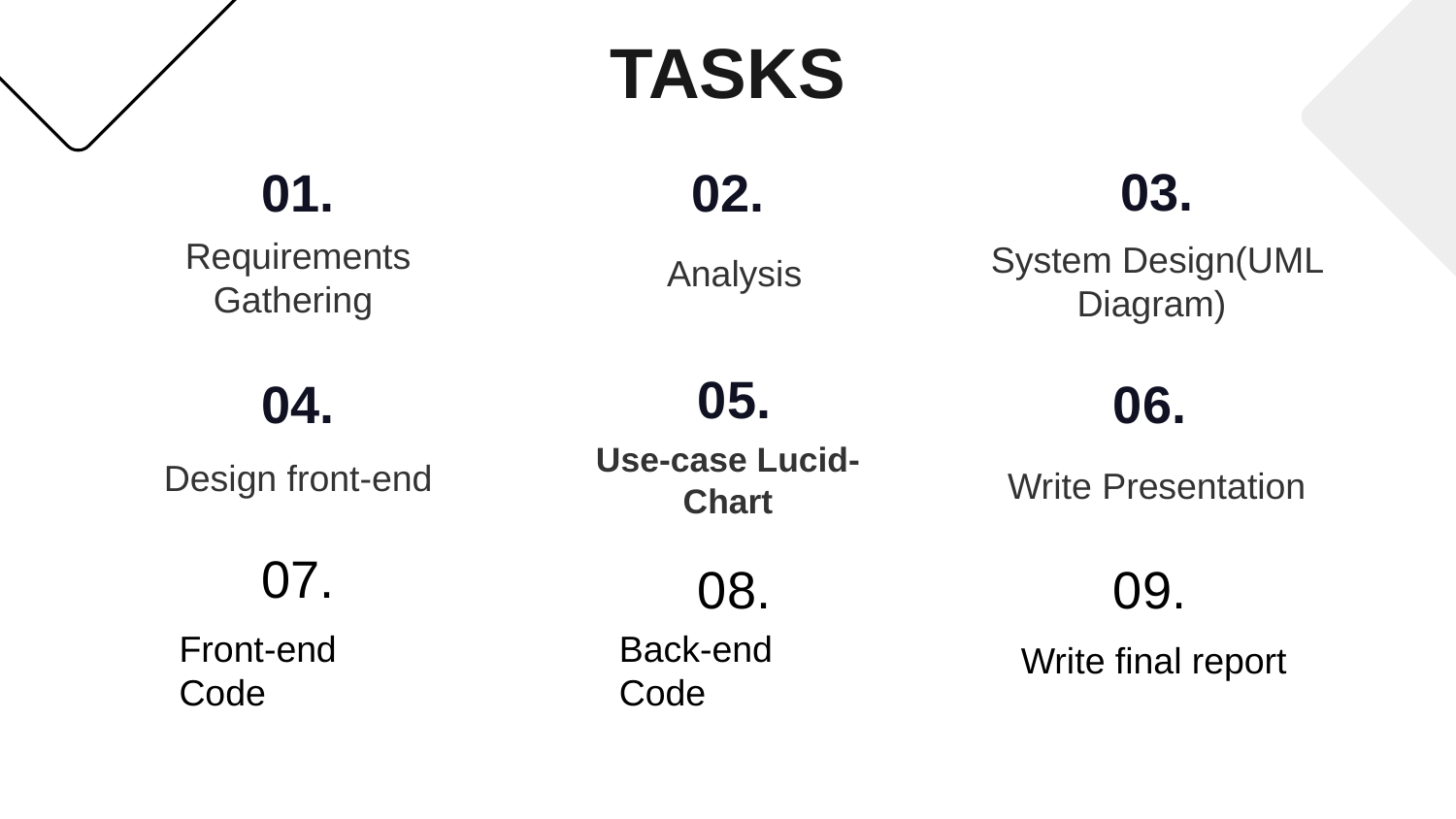

# TASKS
03.
01.
02.
Analysis
System Design(UML Diagram)
Requirements Gathering
05.
04.
06.
Design front-end
Use-case Lucid-Chart
Write Presentation
07.
08.
09.
Front-end Code

Back-end Code
Write final report